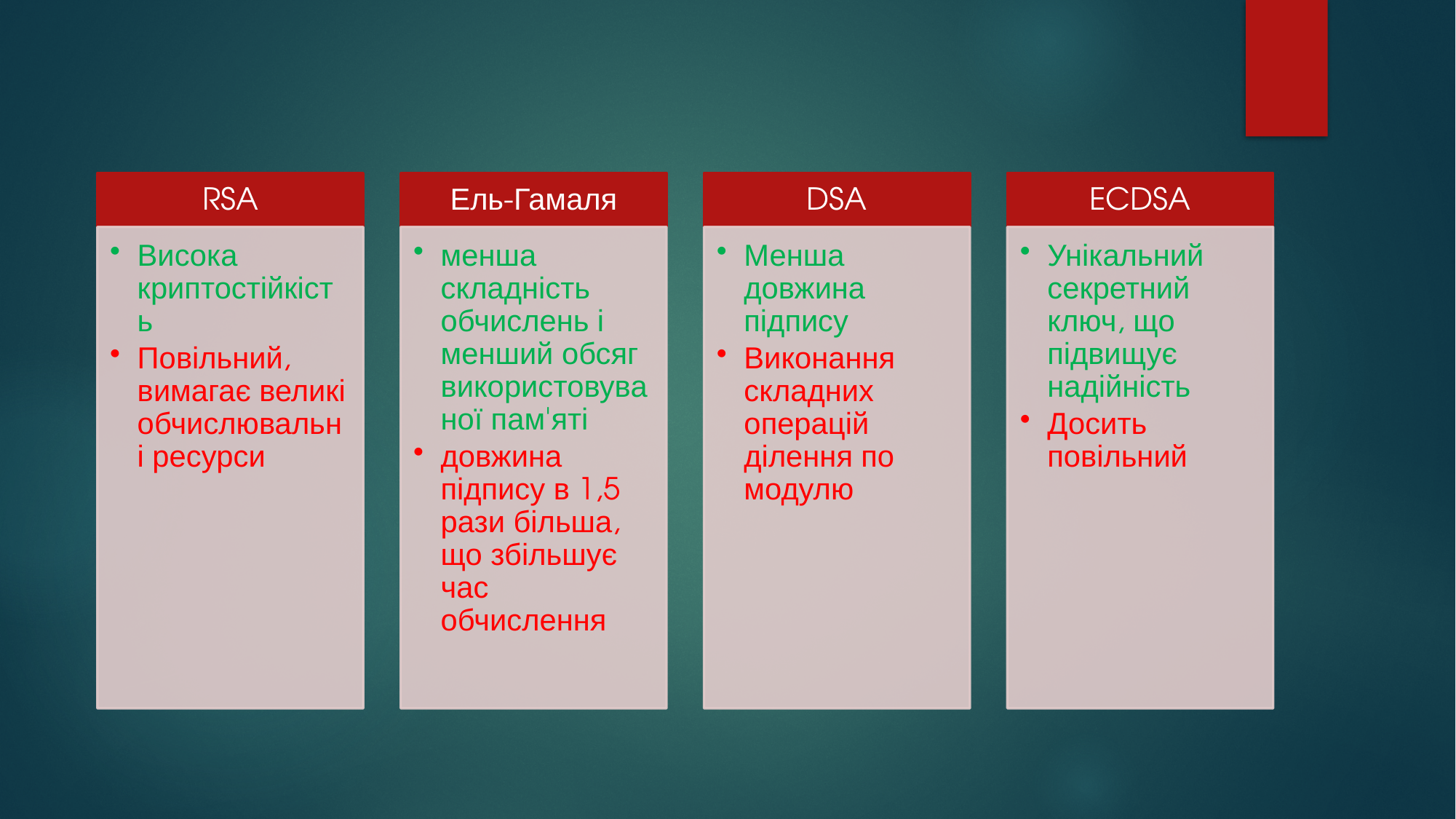

RSA
Висока криптостійкість
Повільний, вимагає великі обчислювальні ресурси
Ель-Гамаля
менша складність обчислень і менший обсяг використовуваної пам'яті
довжина підпису в 1,5 рази більша, що збільшує час обчислення
DSA
Менша довжина підпису
Виконання складних операцій ділення по модулю
ECDSA
Унікальний секретний ключ, що підвищує надійність
Досить повільний